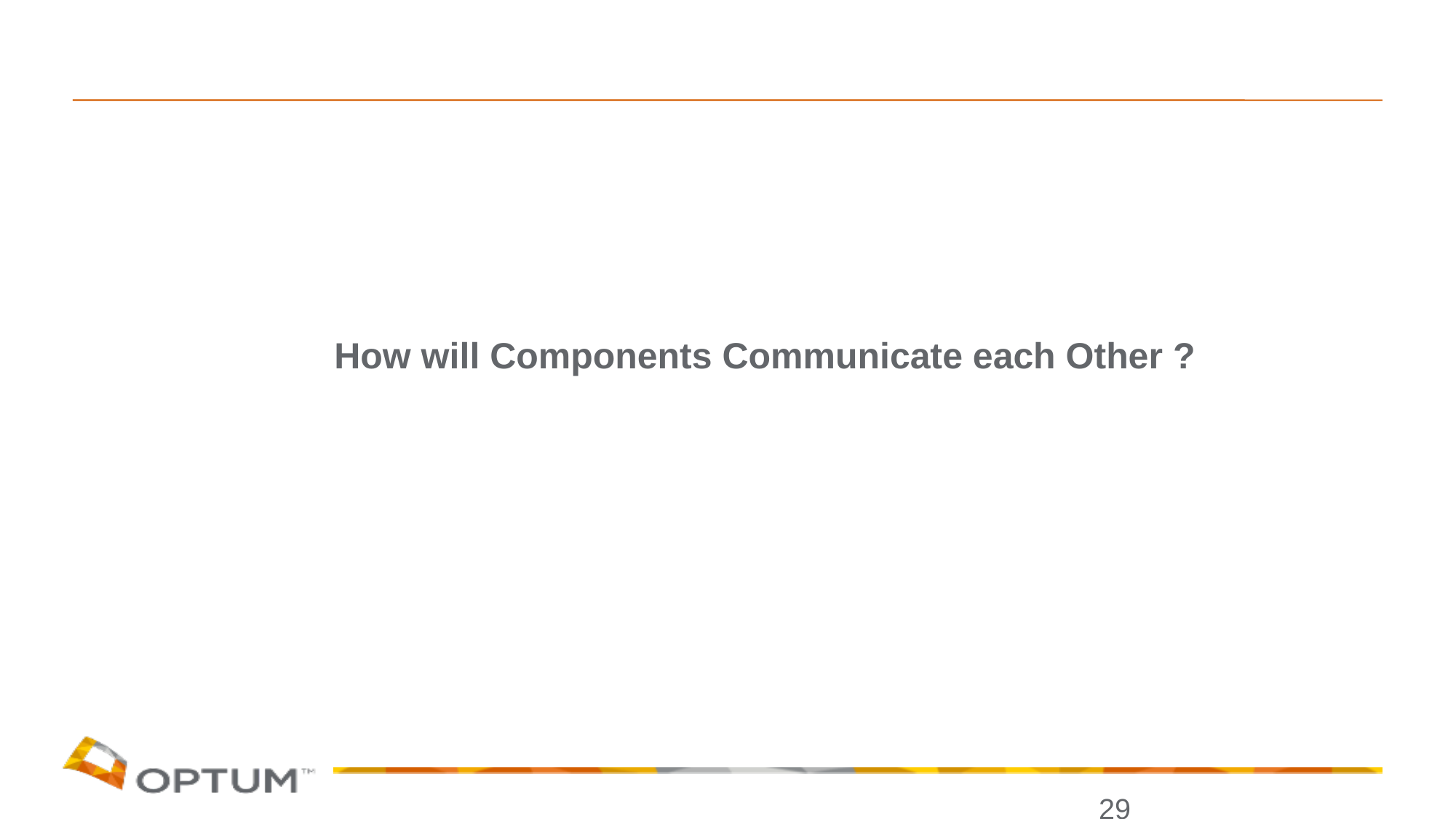

How will Components Communicate each Other ?
29